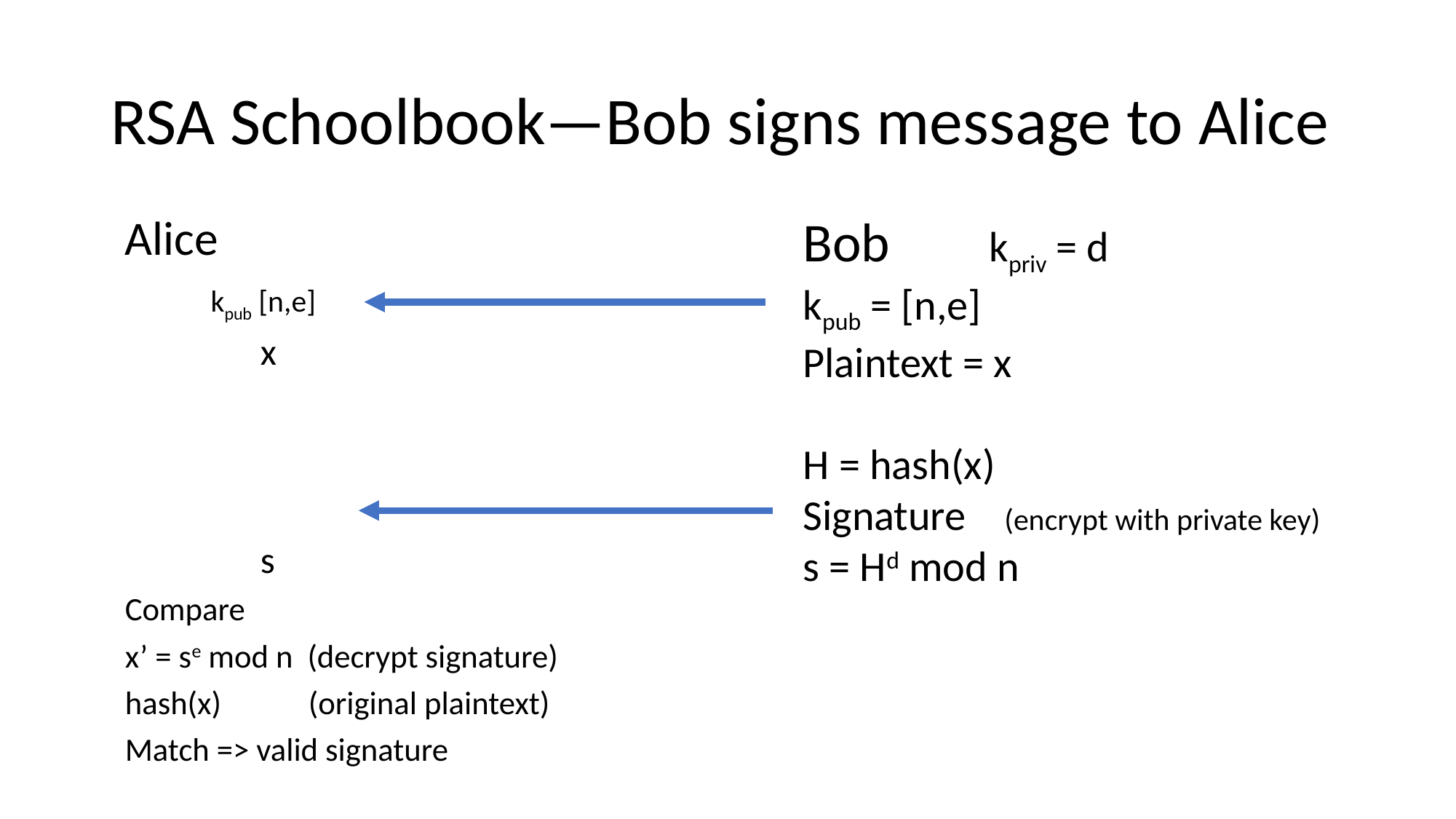

# RSA Schoolbook—Bob signs message to Alice
Bob        kpriv = d
kpub = [n,e]
Plaintext = x

H = hash(x)
Signature    (encrypt with private key)
s = Hd mod n
Alice
          kpub [n,e]
         	      x

	      s
Compare
x’ = se mod n  (decrypt signature)
hash(x)            (original plaintext)
Match => valid signature